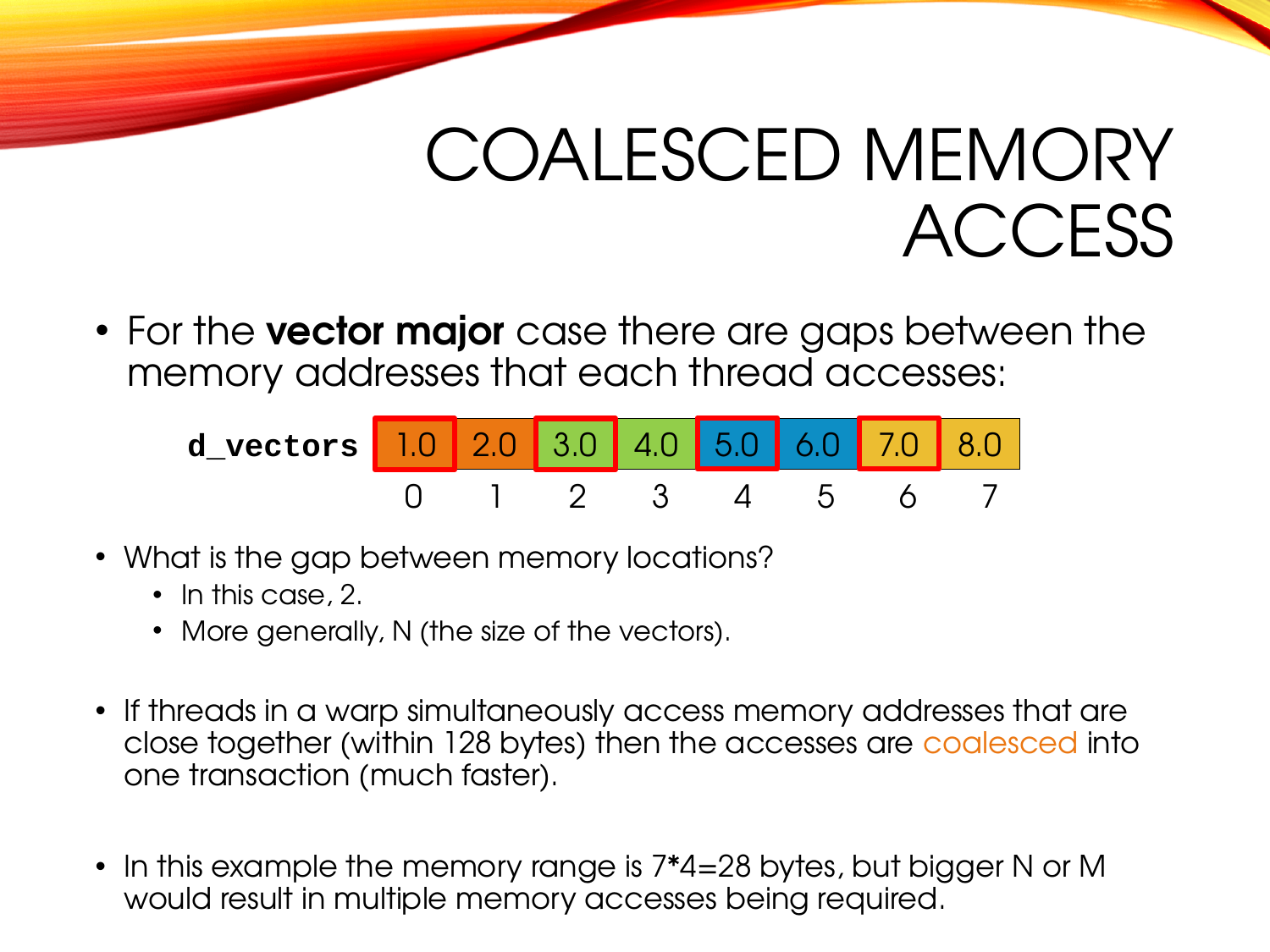

# Coalesced Memory Access
For the vector major case there are gaps between the memory addresses that each thread accesses:

d_vectors
1.0

2.0
3.0

4.0
5.0
6.0
7.0
8.0
0
1
2
3
4
5
6
7
What is the gap between memory locations?
In this case, 2.
More generally, N (the size of the vectors).

If threads in a warp simultaneously access memory addresses that are close together (within 128 bytes) then the accesses are coalesced into one transaction (much faster).

In this example the memory range is 7*4=28 bytes, but bigger N or M would result in multiple memory accesses being required.